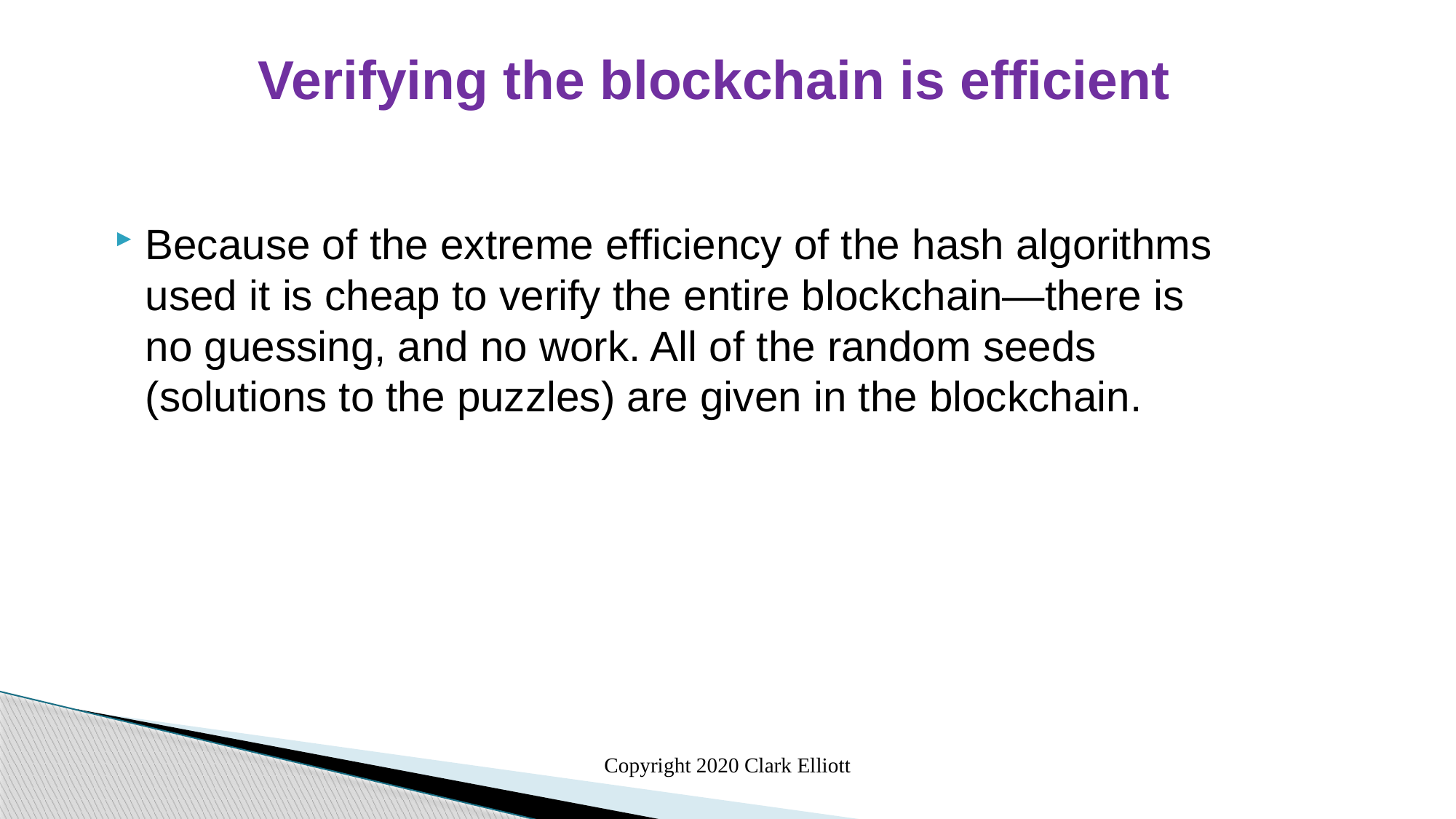

Verifying the blockchain is efficient

Because of the extreme efficiency of the hash algorithms used it is cheap to verify the entire blockchain—there is no guessing, and no work. All of the random seeds (solutions to the puzzles) are given in the blockchain.

Copyright 2020 Clark Elliott